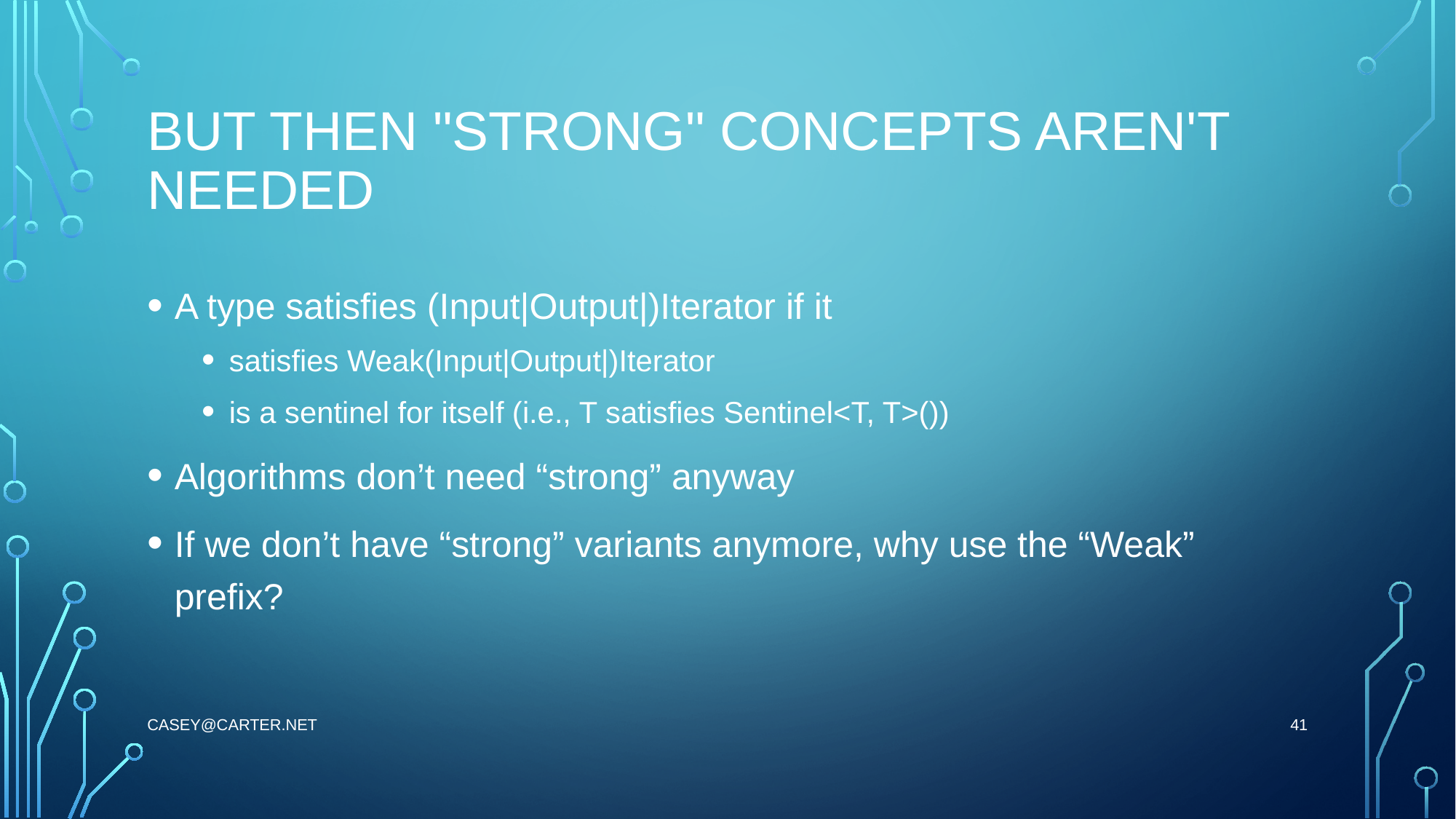

# but then "Strong" concepts aren't needed
A type satisfies (Input|Output|)Iterator if it
satisfies Weak(Input|Output|)Iterator
is a sentinel for itself (i.e., T satisfies Sentinel<T, T>())
Algorithms don’t need “strong” anyway
If we don’t have “strong” variants anymore, why use the “Weak” prefix?
41
Casey@Carter.net